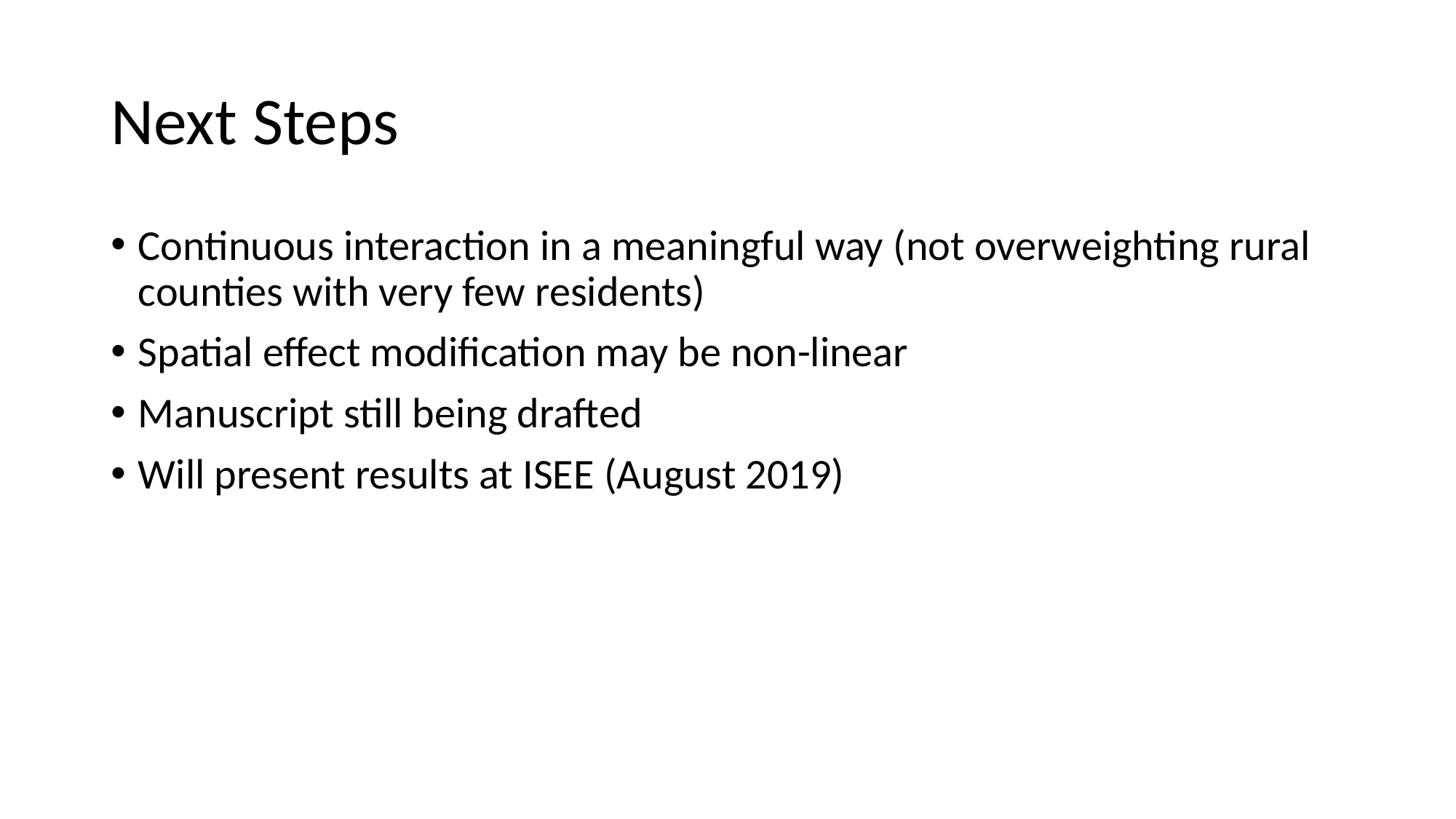

# Next Steps
Continuous interaction in a meaningful way (not overweighting rural counties with very few residents)
Spatial effect modification may be non-linear
Manuscript still being drafted
Will present results at ISEE (August 2019)